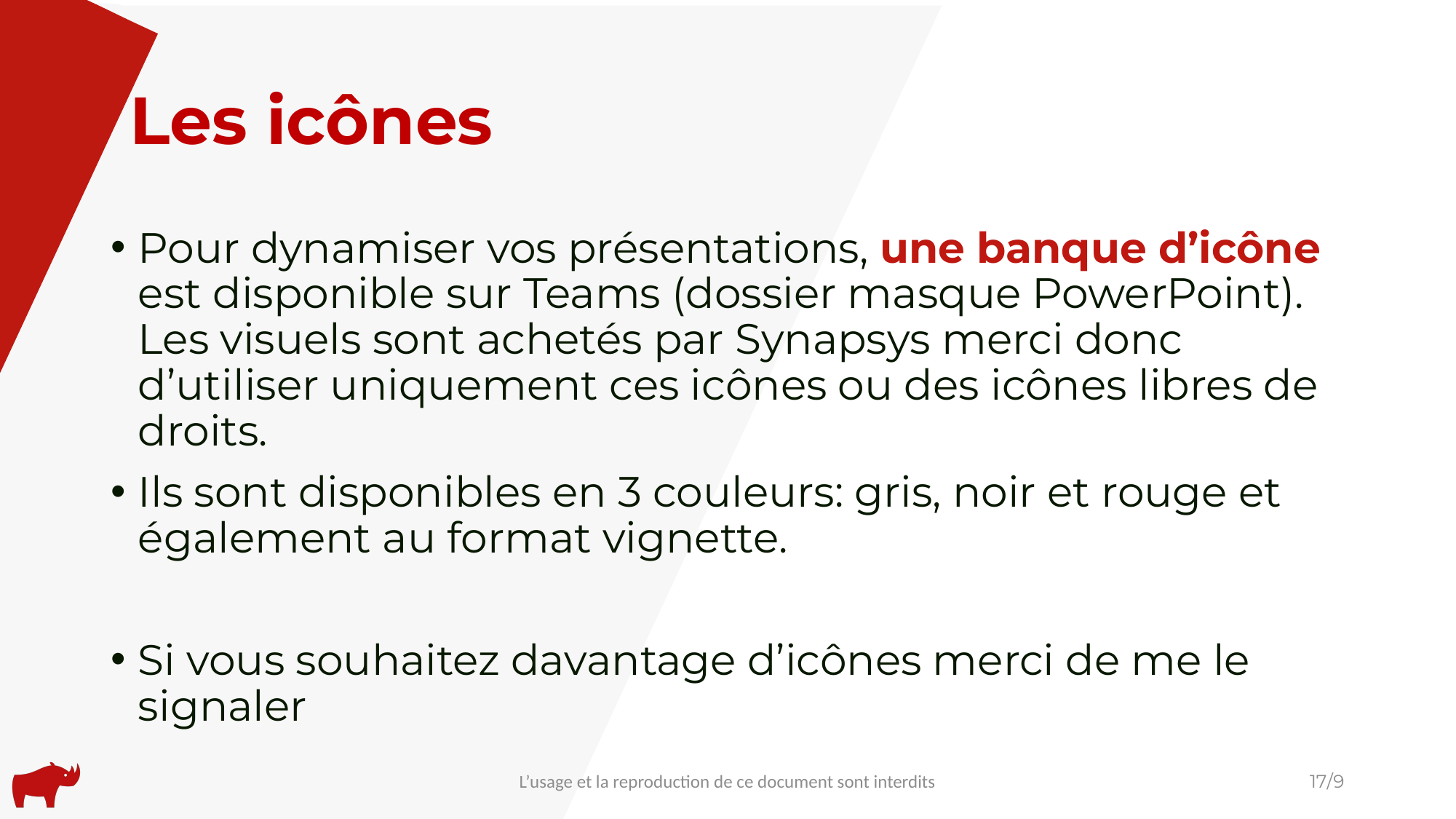

# Les icônes
Pour dynamiser vos présentations, une banque d’icône est disponible sur Teams (dossier masque PowerPoint). Les visuels sont achetés par Synapsys merci donc d’utiliser uniquement ces icônes ou des icônes libres de droits.
Ils sont disponibles en 3 couleurs: gris, noir et rouge et également au format vignette.

Si vous souhaitez davantage d’icônes merci de me le signaler

L’usage et la reproduction de ce document sont interdits
17/9